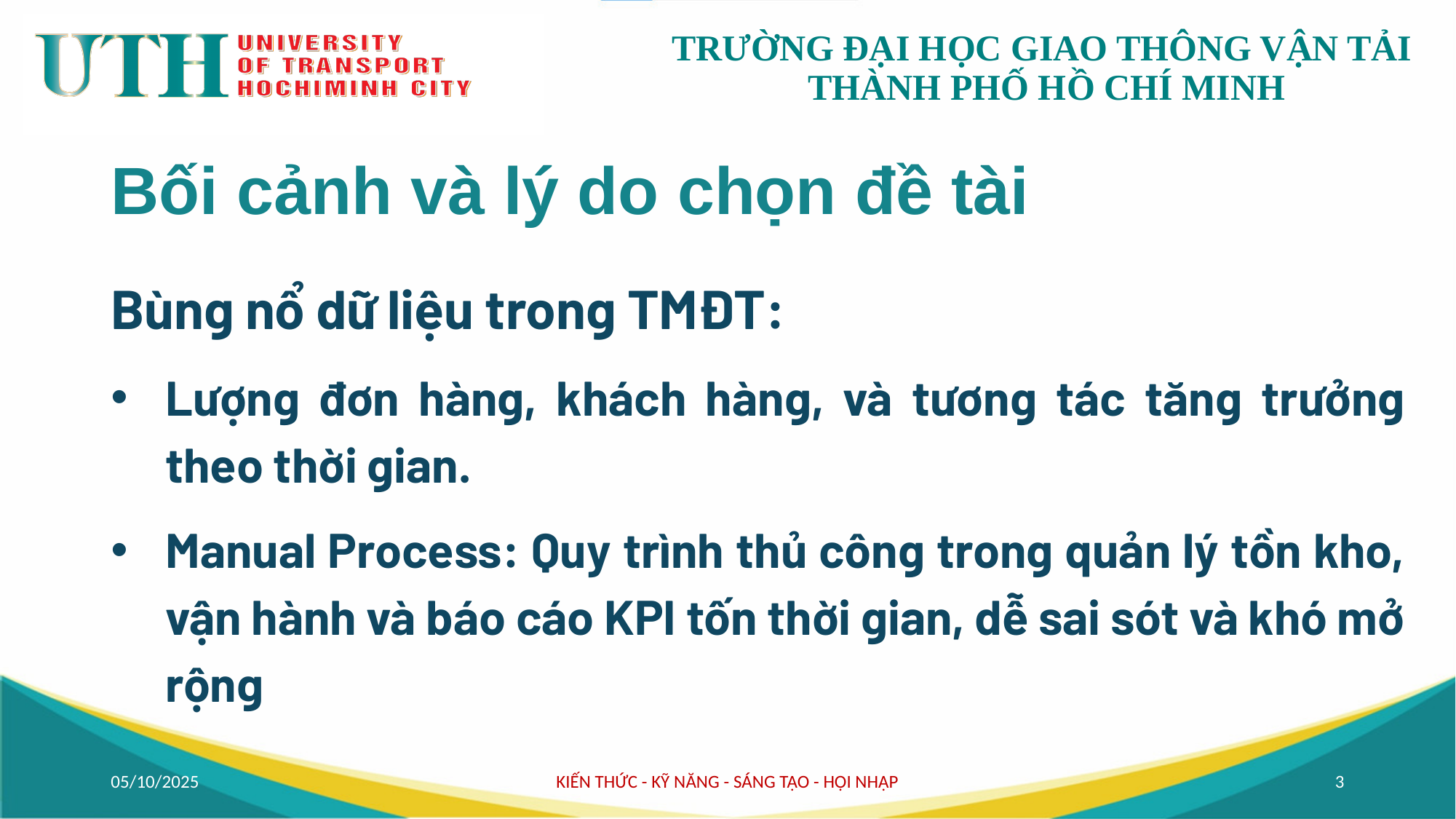

# Bối cảnh và lý do chọn đề tài
Bùng nổ dữ liệu trong TMĐT:
Lượng đơn hàng, khách hàng, và tương tác tăng trưởng theo thời gian.
Manual Process: Quy trình thủ công trong quản lý tồn kho, vận hành và báo cáo KPI tốn thời gian, dễ sai sót và khó mở rộng
05/10/2025
KIẾN THỨC - KỸ NĂNG - SÁNG TẠO - HỘI NHẬP
3